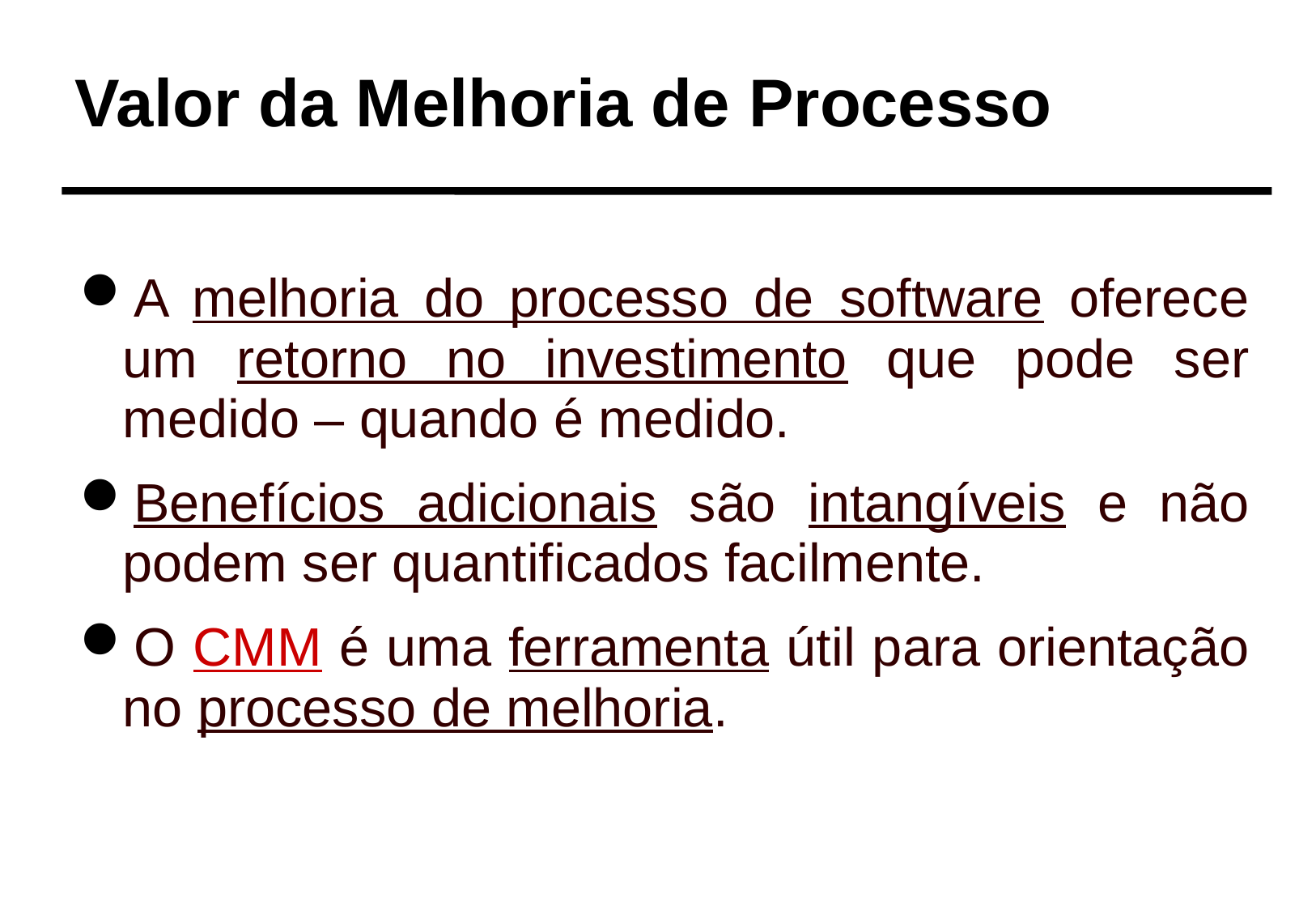

Valor da Melhoria de Processo

A melhoria do processo de software oferece um retorno no investimento que pode ser medido – quando é medido.
Benefícios adicionais são intangíveis e não podem ser quantificados facilmente.
O CMM é uma ferramenta útil para orientação no processo de melhoria.